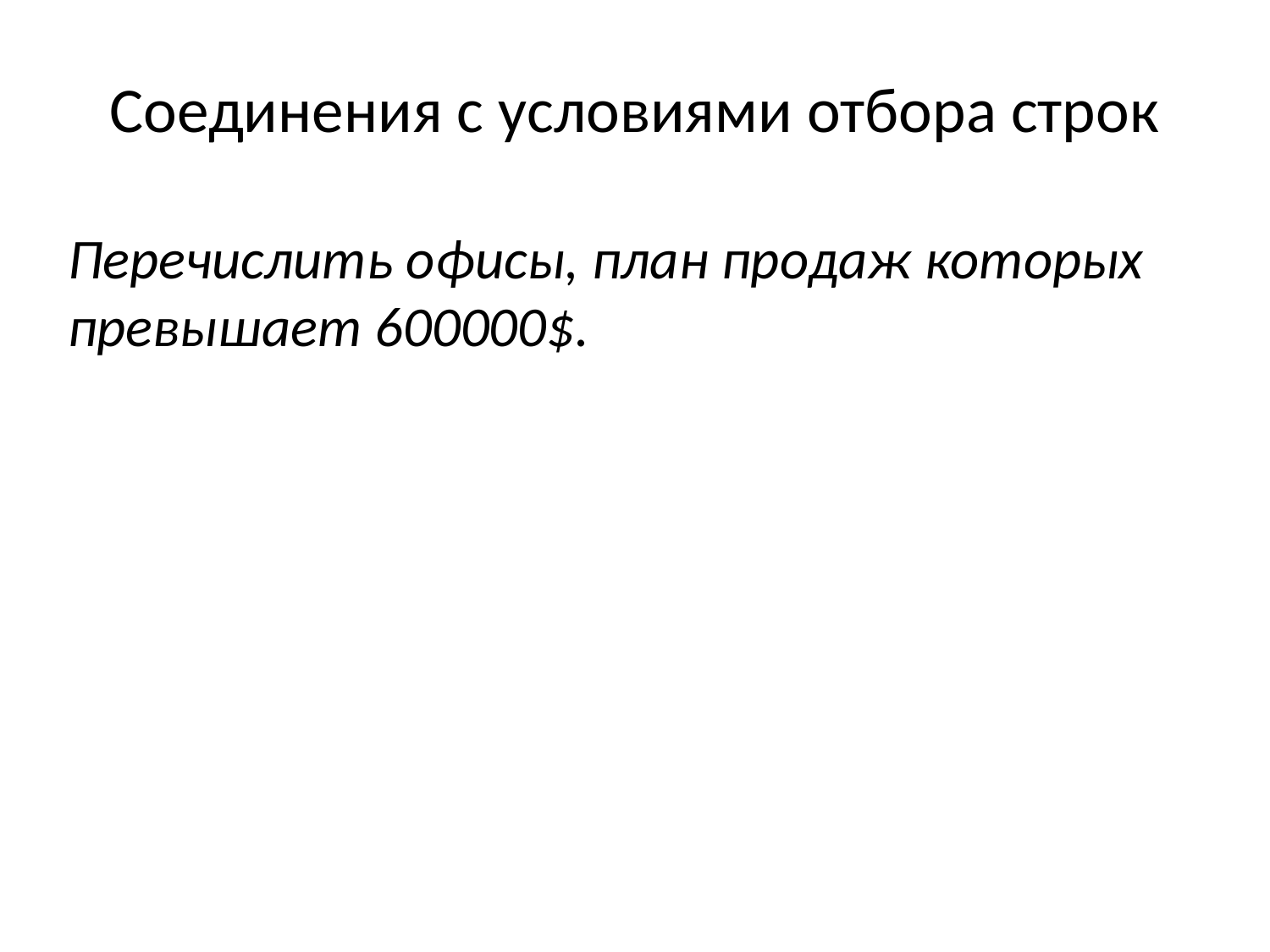

# Соединения с условиями отбора строк
Перечислить офисы, план продаж которых превышает 600000$.